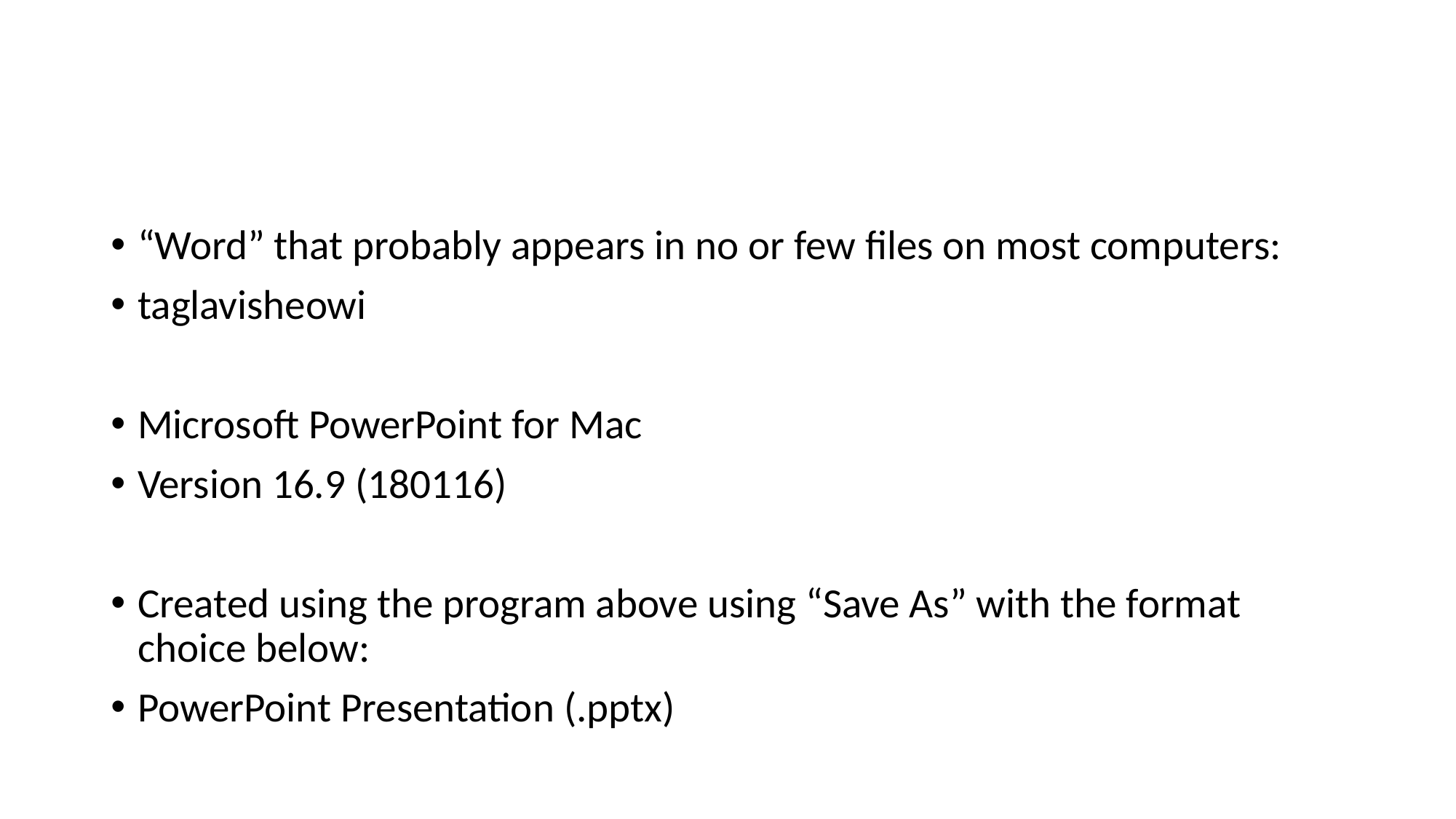

#
“Word” that probably appears in no or few files on most computers:
taglavisheowi

Microsoft PowerPoint for Mac
Version 16.9 (180116)

Created using the program above using “Save As” with the format choice below:
PowerPoint Presentation (.pptx)